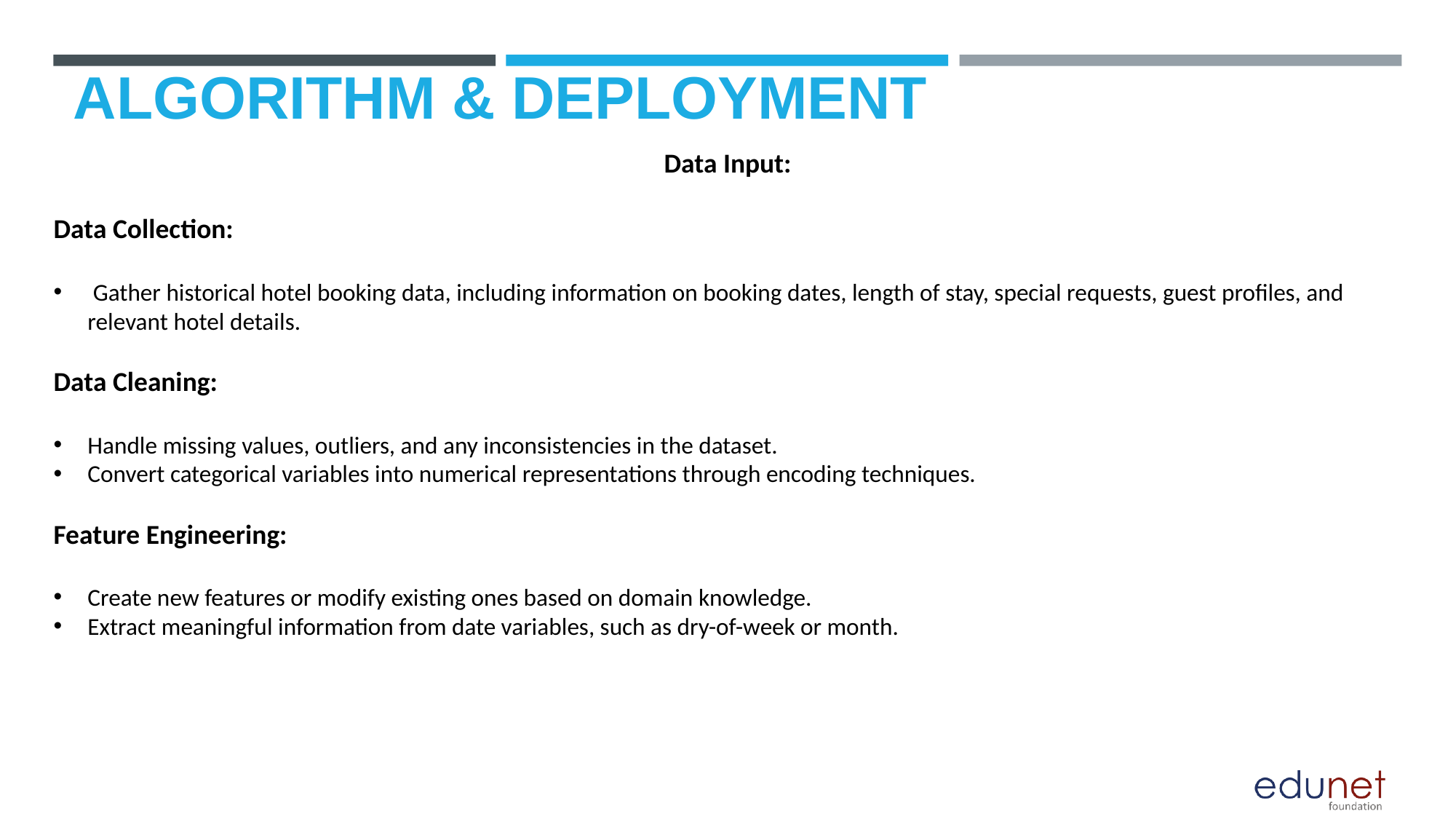

# ALGORITHM & DEPLOYMENT
Data Input:

Data Collection:

 Gather historical hotel booking data, including information on booking dates, length of stay, special requests, guest profiles, and   relevant hotel details.

Data Cleaning:

Handle missing values, outliers, and any inconsistencies in the dataset.
Convert categorical variables into numerical representations through encoding techniques.

Feature Engineering:

Create new features or modify existing ones based on domain knowledge.
Extract meaningful information from date variables, such as dry-of-week or month.